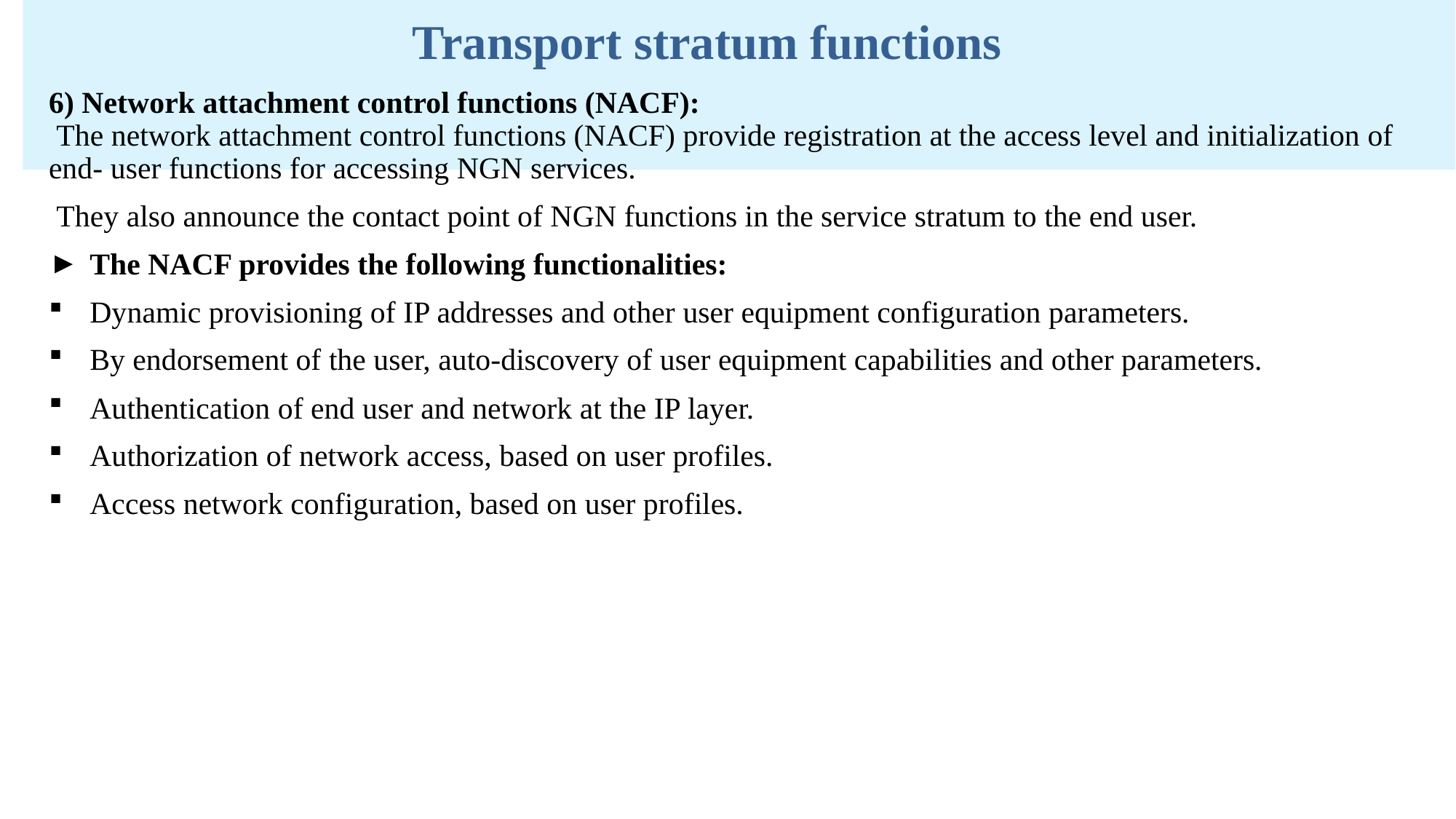

Transport stratum functions
6) Network attachment control functions (NACF):
 The network attachment control functions (NACF) provide registration at the access level and initialization of end- user functions for accessing NGN services.
 They also announce the contact point of NGN functions in the service stratum to the end user.
The NACF provides the following functionalities:
Dynamic provisioning of IP addresses and other user equipment configuration parameters.
By endorsement of the user, auto-discovery of user equipment capabilities and other parameters.
Authentication of end user and network at the IP layer.
Authorization of network access, based on user profiles.
Access network configuration, based on user profiles.